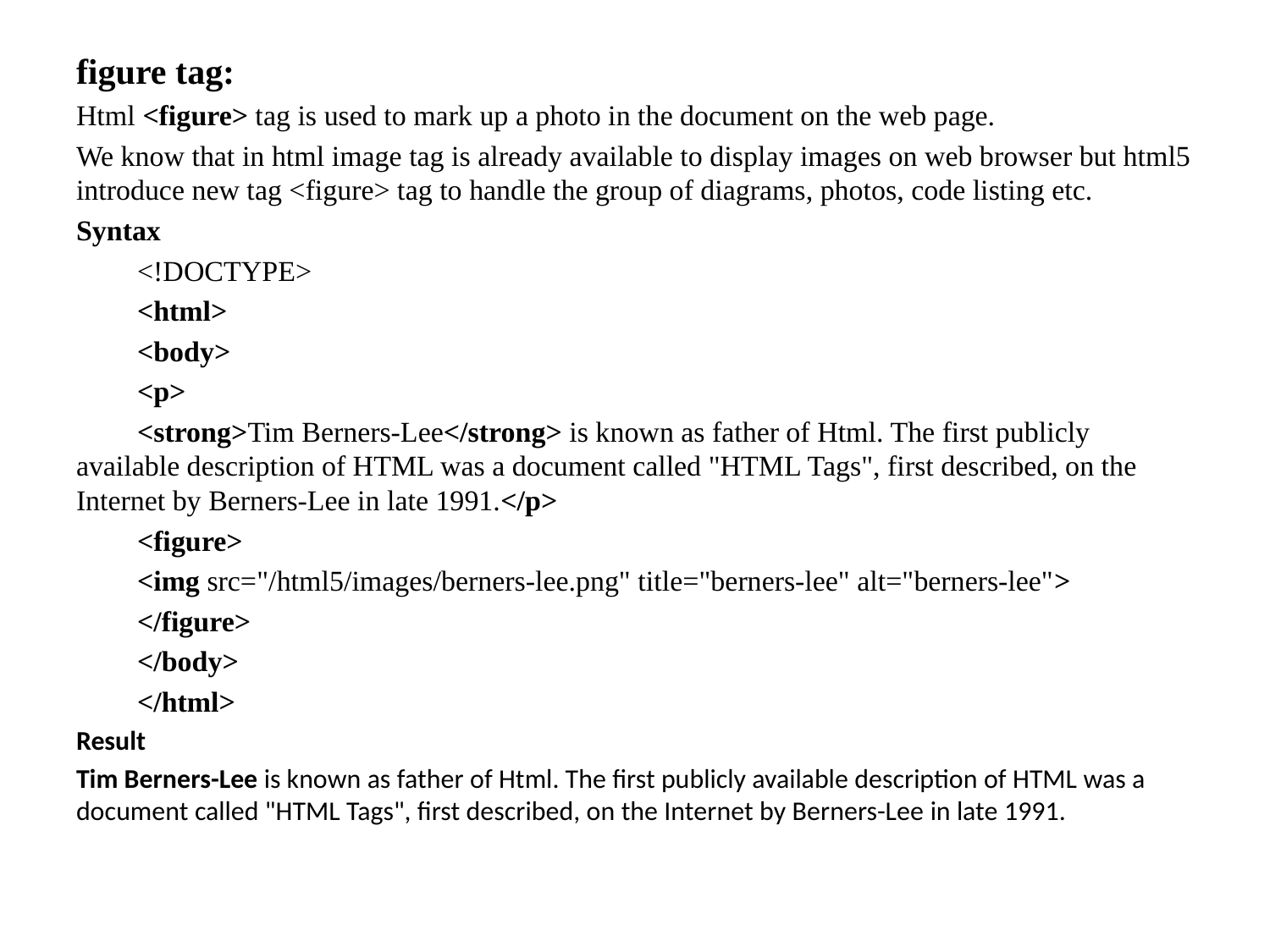

figure tag:
Html <figure> tag is used to mark up a photo in the document on the web page.
We know that in html image tag is already available to display images on web browser but html5 introduce new tag <figure> tag to handle the group of diagrams, photos, code listing etc.
Syntax
	<!DOCTYPE>
	<html>
	<body>
	<p>
	<strong>Tim Berners-Lee</strong> is known as father of Html. The first publicly available description of HTML was a document called "HTML Tags", first described, on the Internet by Berners-Lee in late 1991.</p>
	<figure>
	<img src="/html5/images/berners-lee.png" title="berners-lee" alt="berners-lee">
	</figure>
	</body>
	</html>
Result
Tim Berners-Lee is known as father of Html. The first publicly available description of HTML was a document called "HTML Tags", first described, on the Internet by Berners-Lee in late 1991.